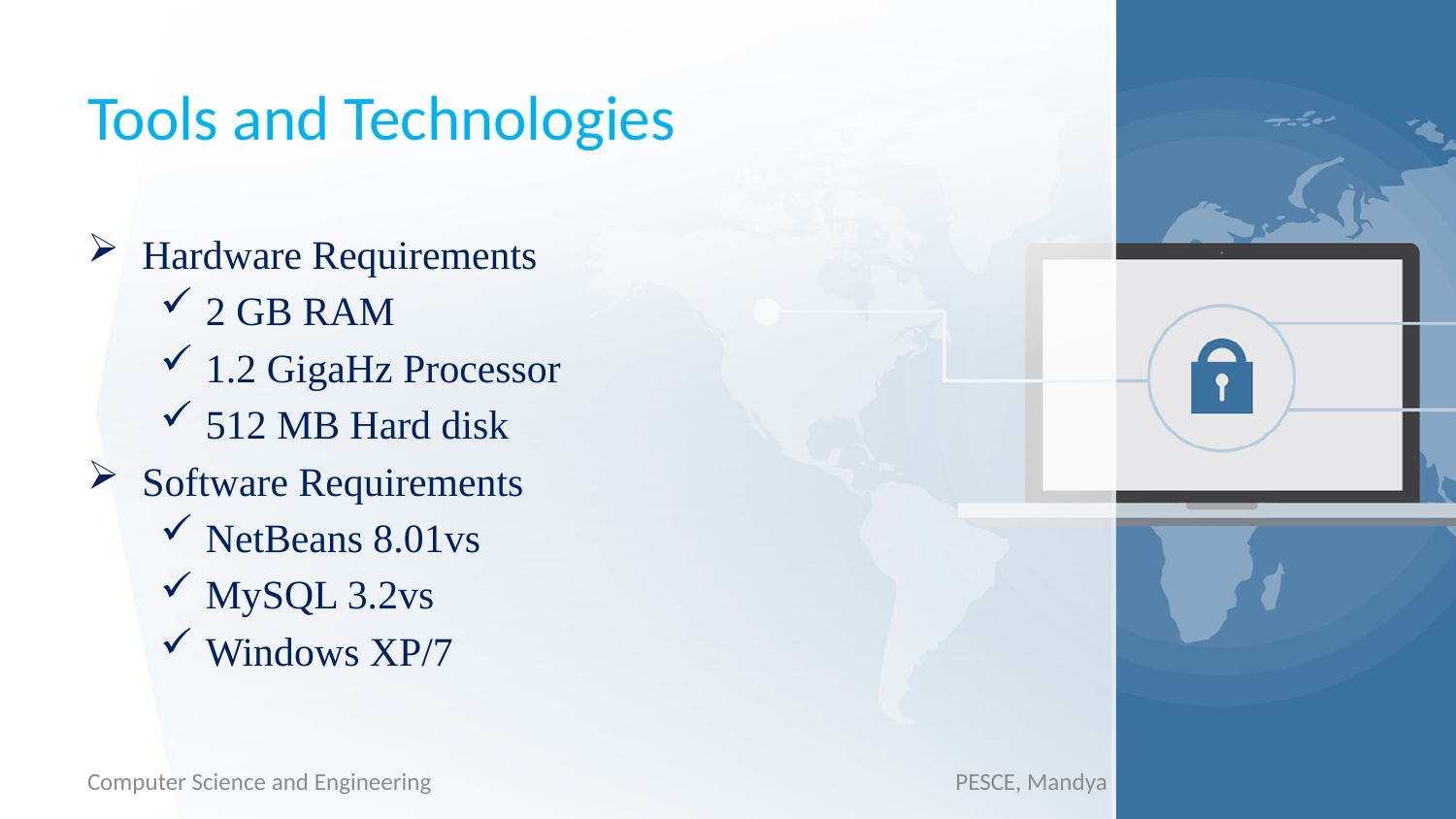

# Tools and Technologies
Hardware Requirements
2 GB RAM
1.2 GigaHz Processor
512 MB Hard disk
Software Requirements
NetBeans 8.01vs
MySQL 3.2vs
Windows XP/7

PESCE, Mandya
Computer Science and Engineering